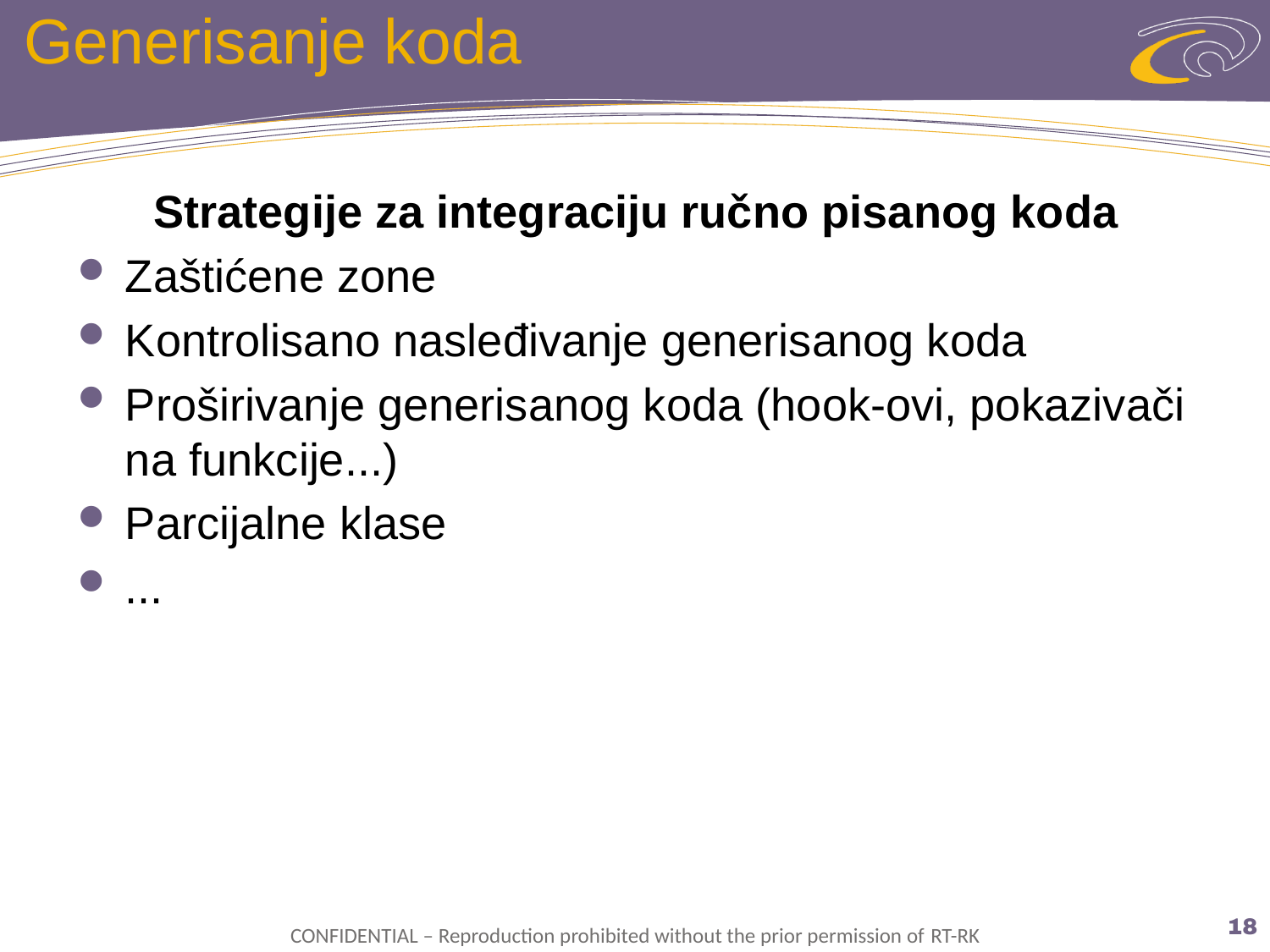

# Generisanje koda
Strategije za integraciju ručno pisanog koda
Zaštićene zone
Kontrolisano nasleđivanje generisanog koda
Proširivanje generisanog koda (hook-ovi, pokazivači na funkcije...)
Parcijalne klase
...